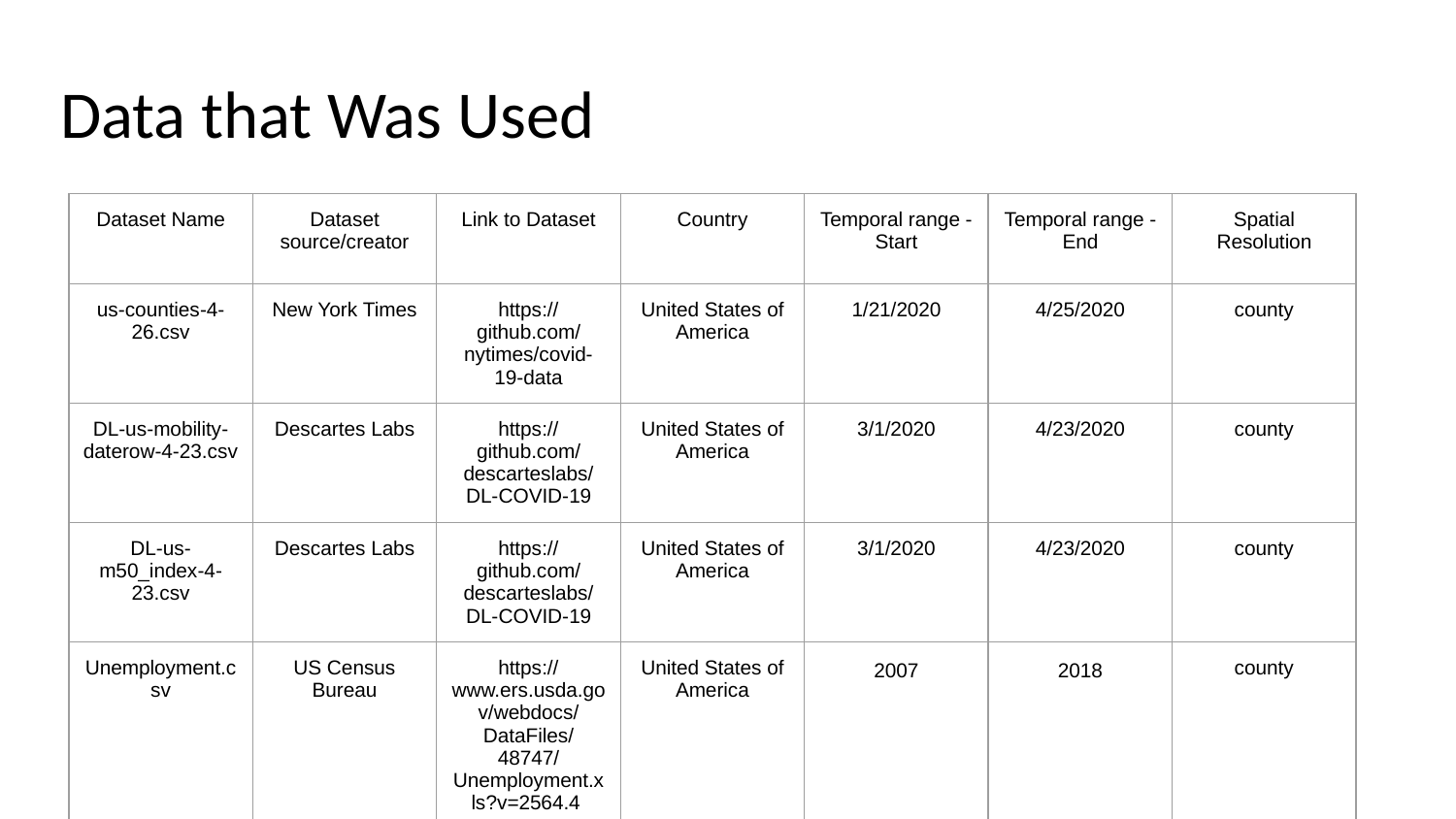

# Data that Was Used
| Dataset Name | Dataset source/creator | Link to Dataset | Country | Temporal range - Start | Temporal range - End | Spatial Resolution |
| --- | --- | --- | --- | --- | --- | --- |
| us-counties-4-26.csv | New York Times | https://github.com/nytimes/covid-19-data | United States of America | 1/21/2020 | 4/25/2020 | county |
| DL-us-mobility-daterow-4-23.csv | Descartes Labs | https://github.com/descarteslabs/DL-COVID-19 | United States of America | 3/1/2020 | 4/23/2020 | county |
| DL-us-m50\_index-4-23.csv | Descartes Labs | https://github.com/descarteslabs/DL-COVID-19 | United States of America | 3/1/2020 | 4/23/2020 | county |
| Unemployment.csv | US Census Bureau | https://www.ers.usda.gov/webdocs/DataFiles/48747/Unemployment.xls?v=2564.4 | United States of America | 2007 | 2018 | county |